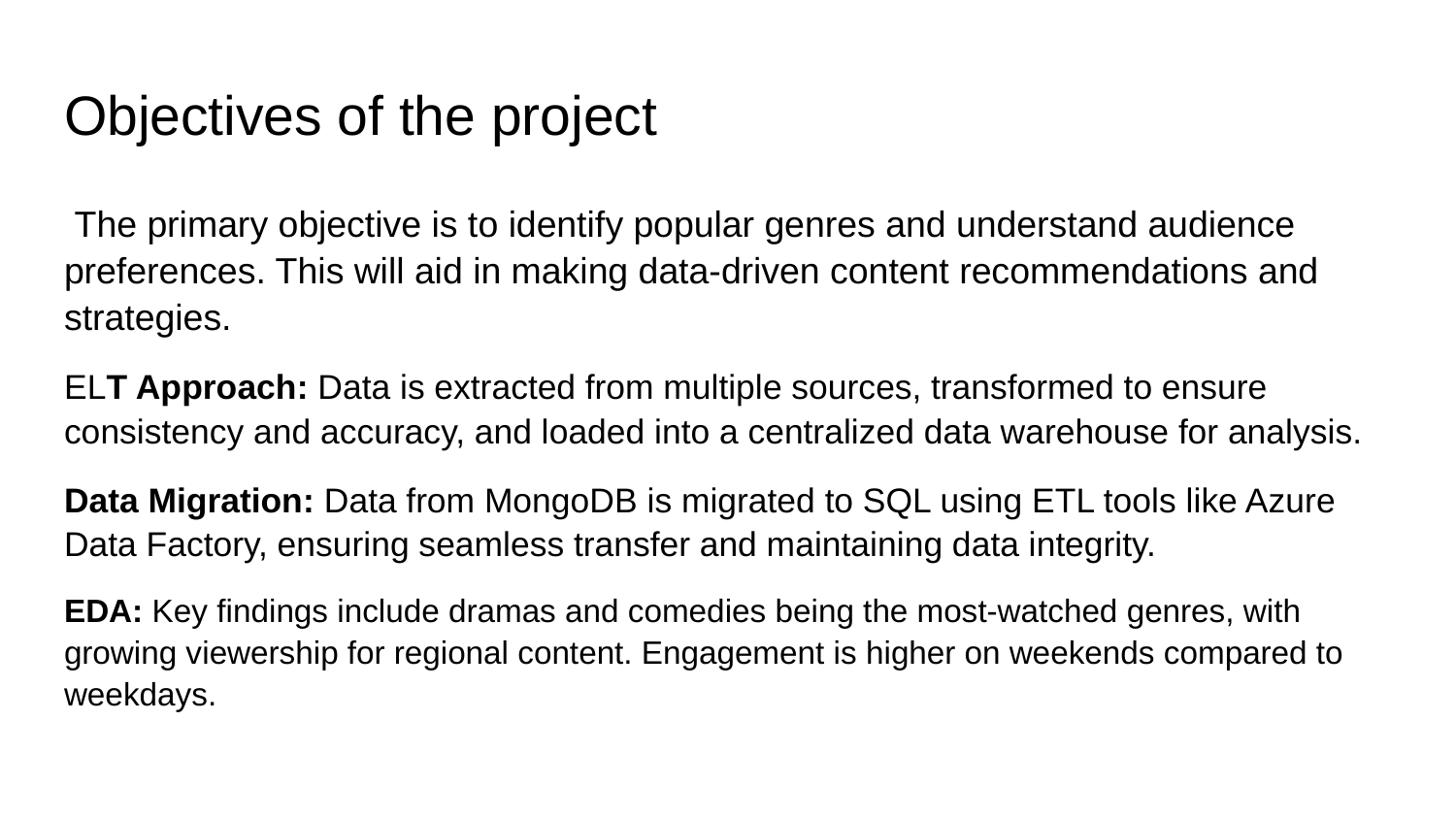

# Objectives of the project
 The primary objective is to identify popular genres and understand audience preferences. This will aid in making data-driven content recommendations and strategies.
ELT Approach: Data is extracted from multiple sources, transformed to ensure consistency and accuracy, and loaded into a centralized data warehouse for analysis.
Data Migration: Data from MongoDB is migrated to SQL using ETL tools like Azure Data Factory, ensuring seamless transfer and maintaining data integrity.
EDA: Key findings include dramas and comedies being the most-watched genres, with growing viewership for regional content. Engagement is higher on weekends compared to weekdays.